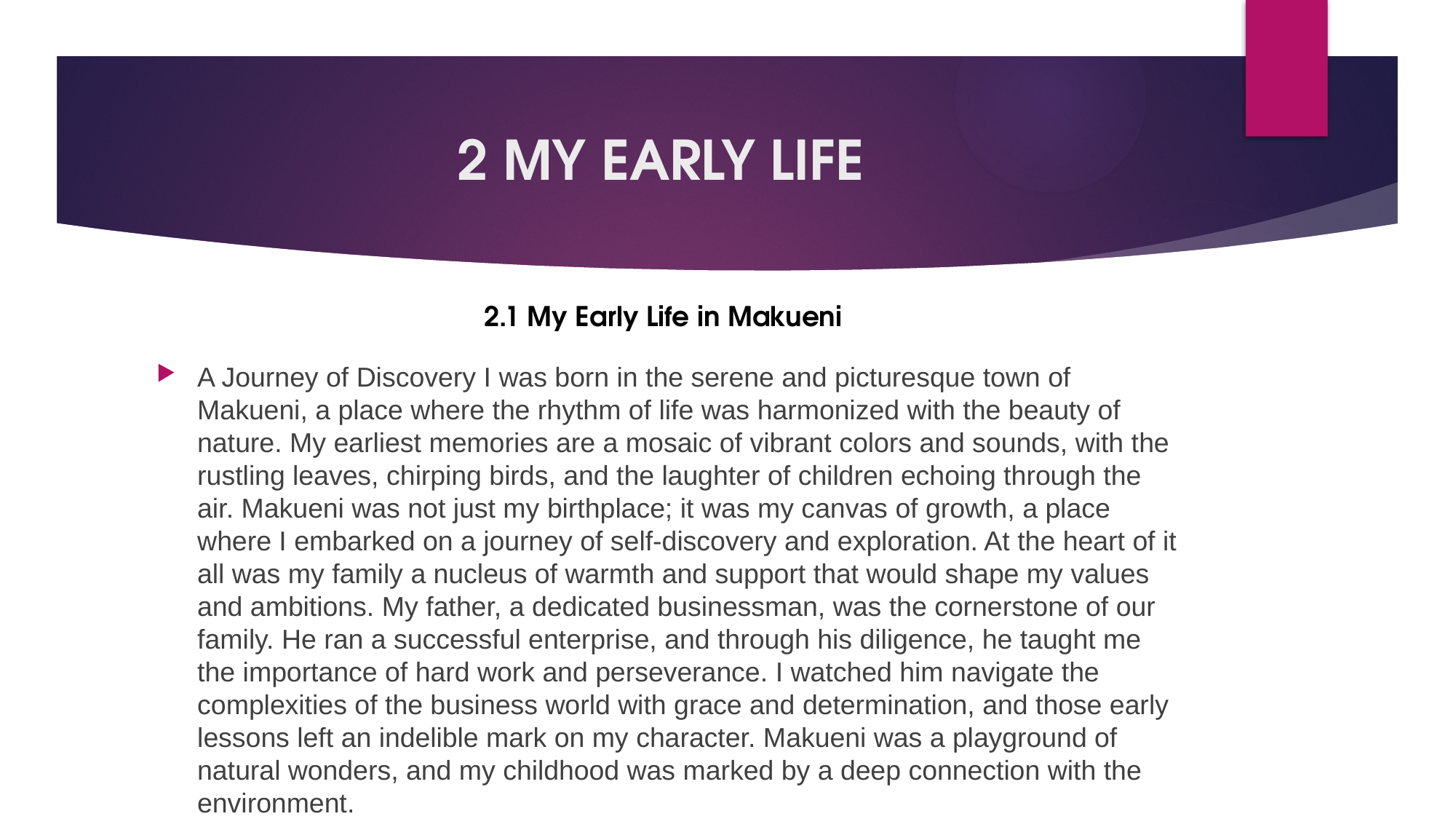

# 2 MY EARLY LIFE
                         2.1 My Early Life in Makueni
A Journey of Discovery I was born in the serene and picturesque town of Makueni, a place where the rhythm of life was harmonized with the beauty of nature. My earliest memories are a mosaic of vibrant colors and sounds, with the rustling leaves, chirping birds, and the laughter of children echoing through the air. Makueni was not just my birthplace; it was my canvas of growth, a place where I embarked on a journey of self-discovery and exploration. At the heart of it all was my family a nucleus of warmth and support that would shape my values and ambitions. My father, a dedicated businessman, was the cornerstone of our family. He ran a successful enterprise, and through his diligence, he taught me the importance of hard work and perseverance. I watched him navigate the complexities of the business world with grace and determination, and those early lessons left an indelible mark on my character. Makueni was a playground of natural wonders, and my childhood was marked by a deep connection with the environment.